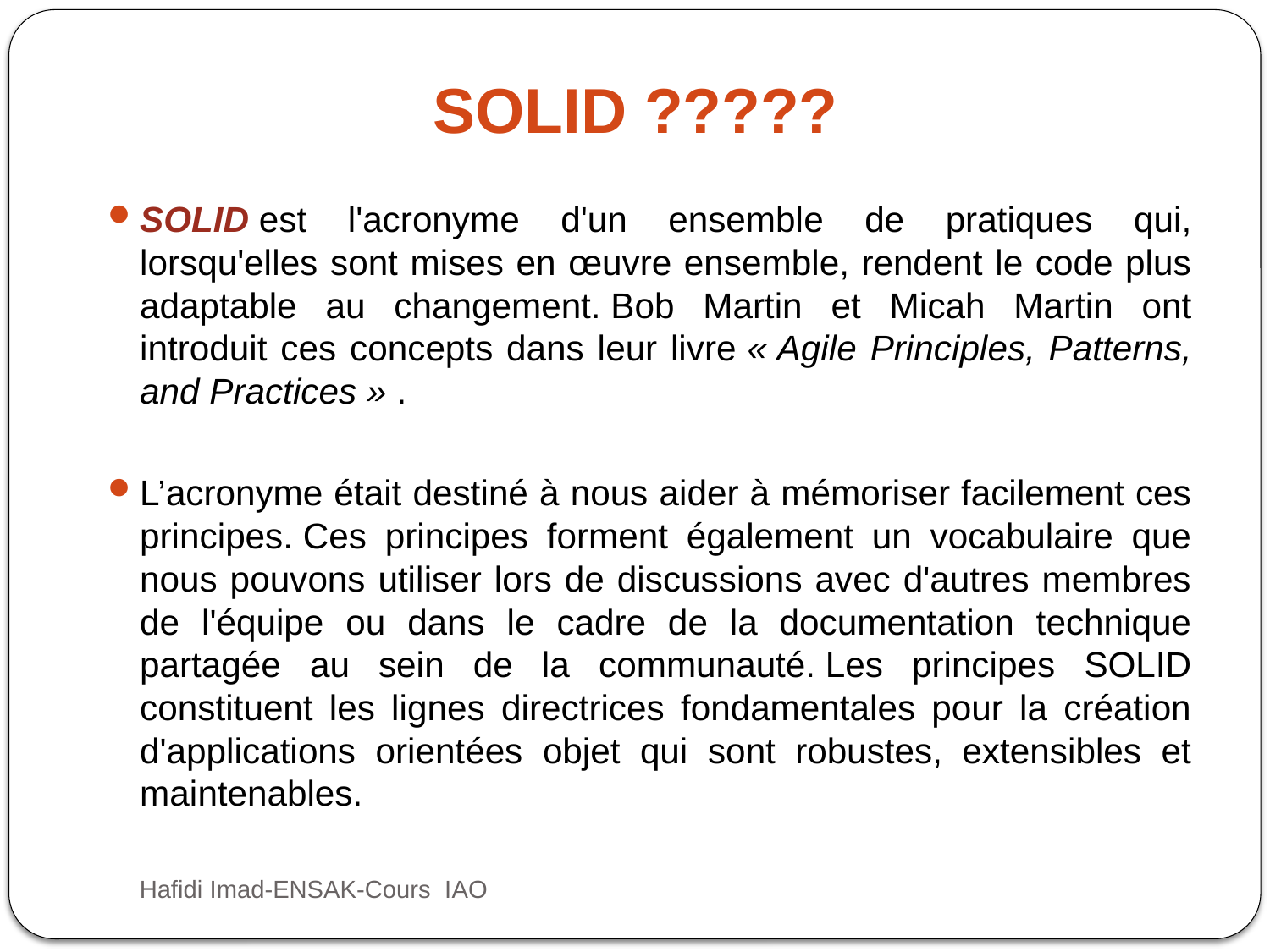

# SOLID ?????
SOLID est l'acronyme d'un ensemble de pratiques qui, lorsqu'elles sont mises en œuvre ensemble, rendent le code plus adaptable au changement. Bob Martin et Micah Martin ont introduit ces concepts dans leur livre « Agile Principles, Patterns, and Practices » .

L’acronyme était destiné à nous aider à mémoriser facilement ces principes. Ces principes forment également un vocabulaire que nous pouvons utiliser lors de discussions avec d'autres membres de l'équipe ou dans le cadre de la documentation technique partagée au sein de la communauté. Les principes SOLID constituent les lignes directrices fondamentales pour la création d'applications orientées objet qui sont robustes, extensibles et maintenables.

Hafidi Imad-ENSAK-Cours  IAO